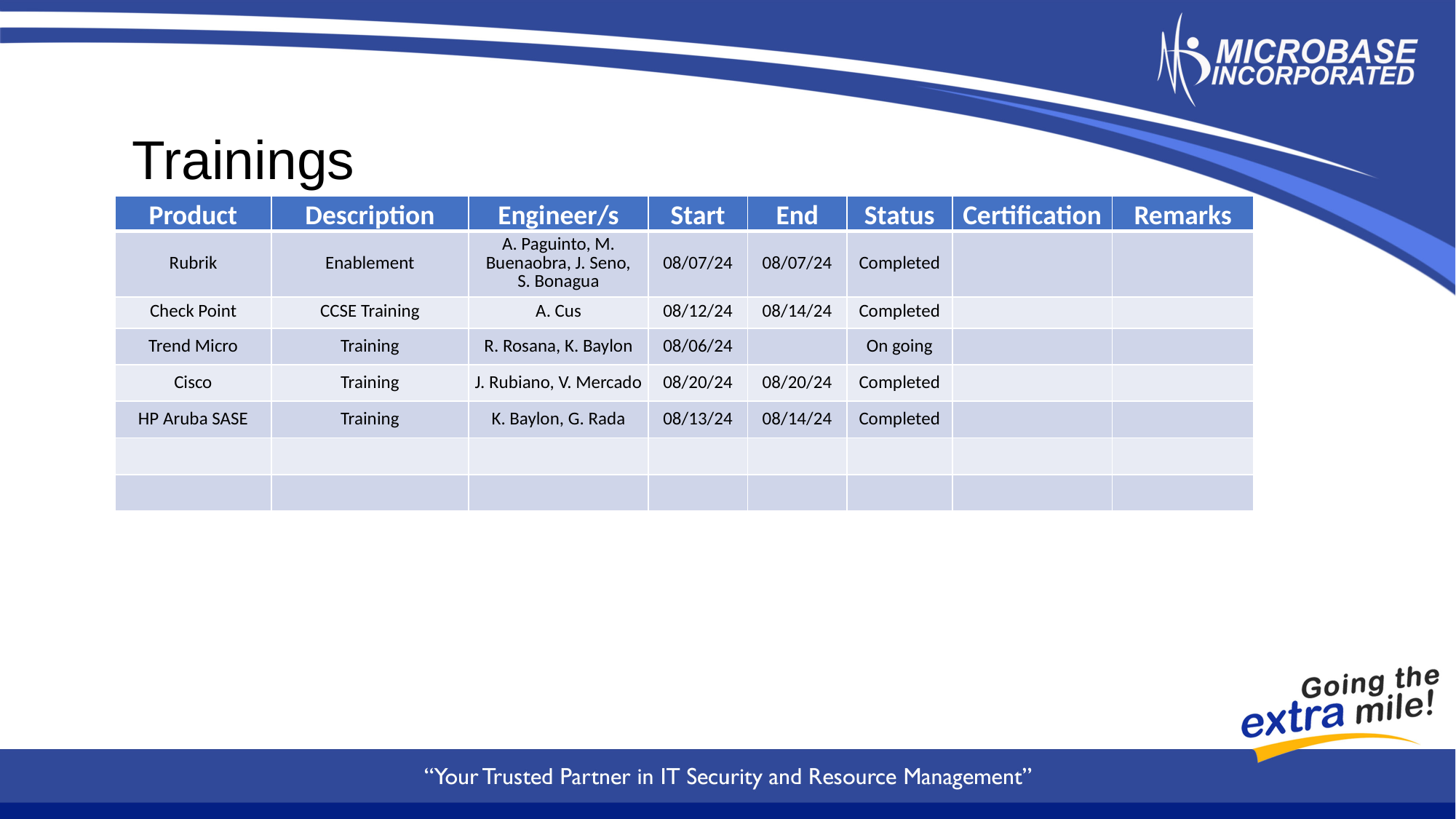

Trainings
| Product | Description | Engineer/s | Start | End | Status | Certification | Remarks |
| --- | --- | --- | --- | --- | --- | --- | --- |
| Rubrik | Enablement | A. Paguinto, M. Buenaobra, J. Seno, S. Bonagua | 08/07/24 | 08/07/24 | Completed |  |  |
| Check Point | CCSE Training | A. Cus | 08/12/24 | 08/14/24 | Completed |  |  |
| Trend Micro | Training | R. Rosana, K. Baylon | 08/06/24 |  | On going |  |  |
| Cisco | Training | J. Rubiano, V. Mercado | 08/20/24 | 08/20/24 | Completed |  |  |
| HP Aruba SASE | Training | K. Baylon, G. Rada | 08/13/24 | 08/14/24 | Completed |  |  |
|  |  |  |  |  |  |  |  |
|  |  |  |  |  |  |  |  |